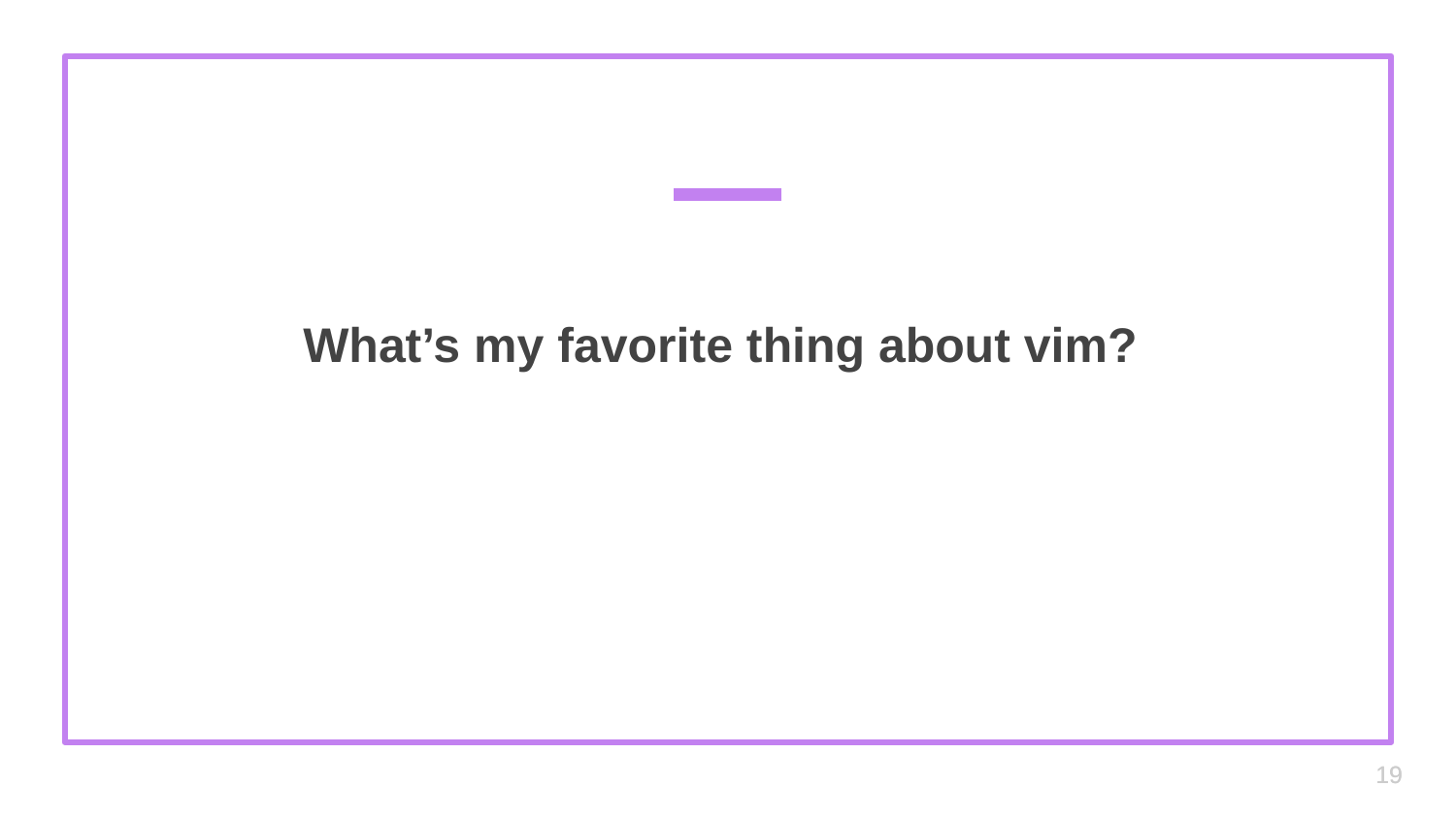

# What’s my favorite thing about vim?
19
19